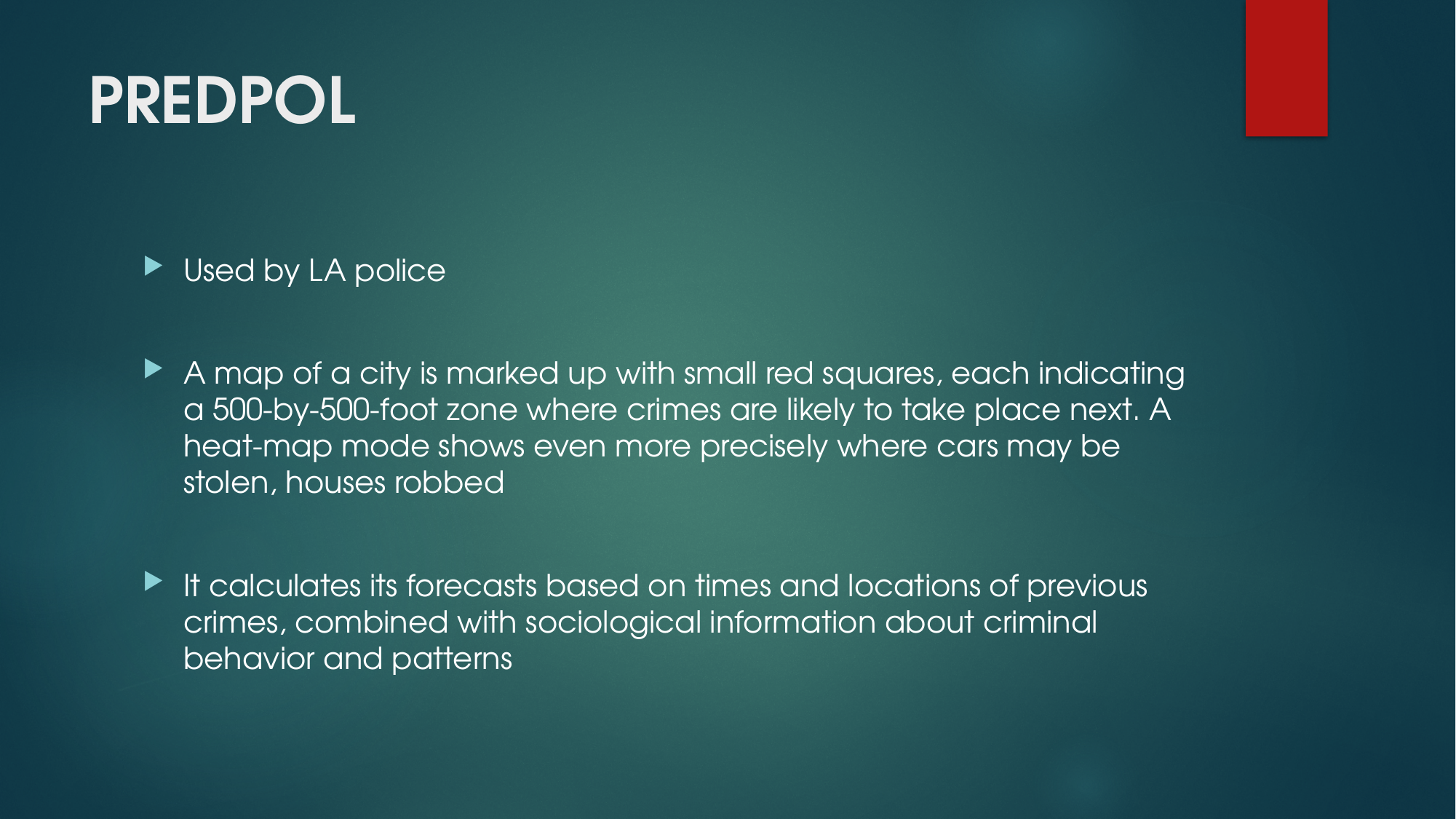

# PREDPOL
Used by LA police

A map of a city is marked up with small red squares, each indicating a 500-by-500-foot zone where crimes are likely to take place next. A heat-map mode shows even more precisely where cars may be stolen, houses robbed

It calculates its forecasts based on times and locations of previous crimes, combined with sociological information about criminal behavior and patterns